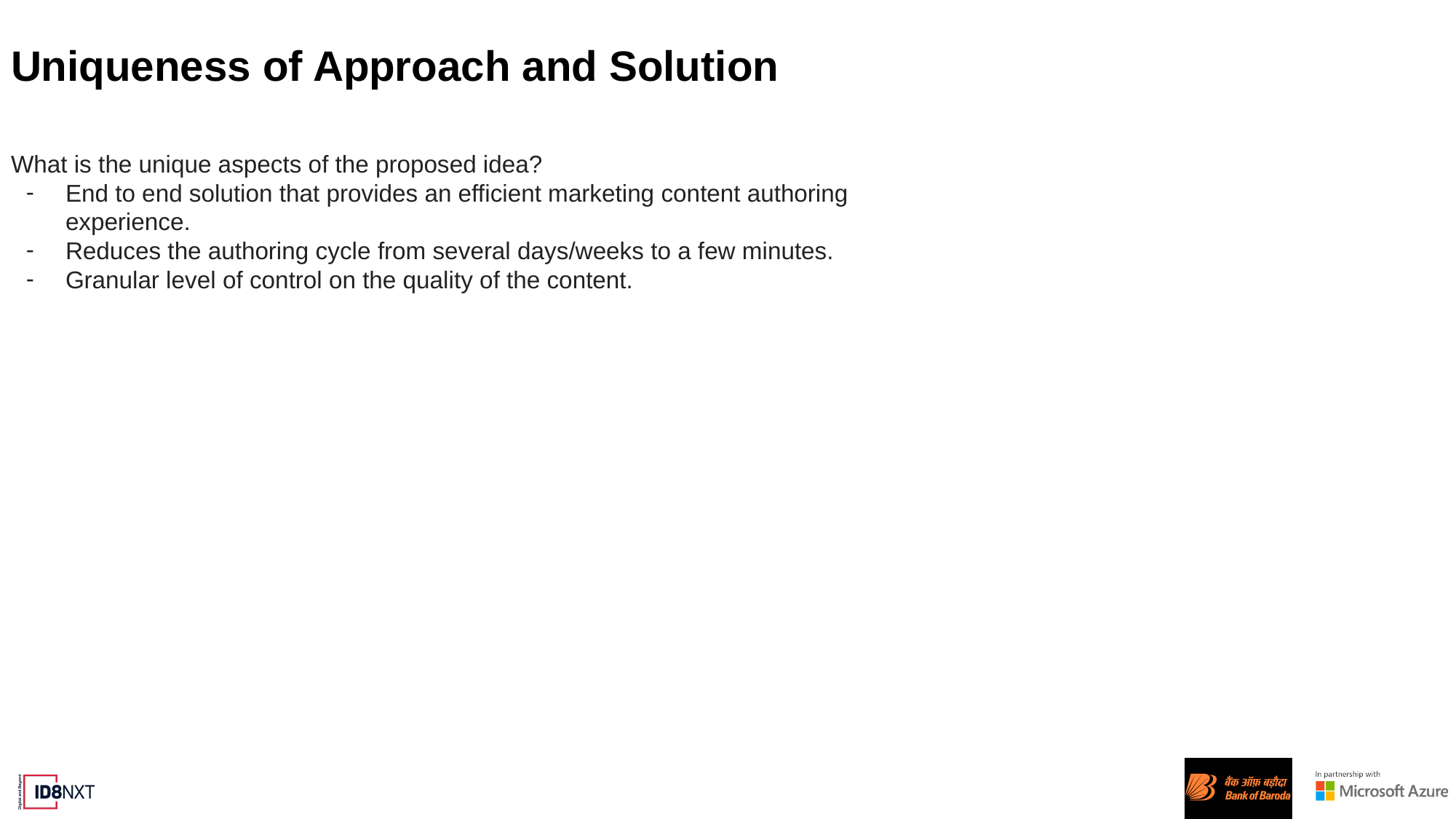

# Uniqueness of Approach and Solution
What is the unique aspects of the proposed idea?
End to end solution that provides an efficient marketing content authoring experience.
Reduces the authoring cycle from several days/weeks to a few minutes.
Granular level of control on the quality of the content.